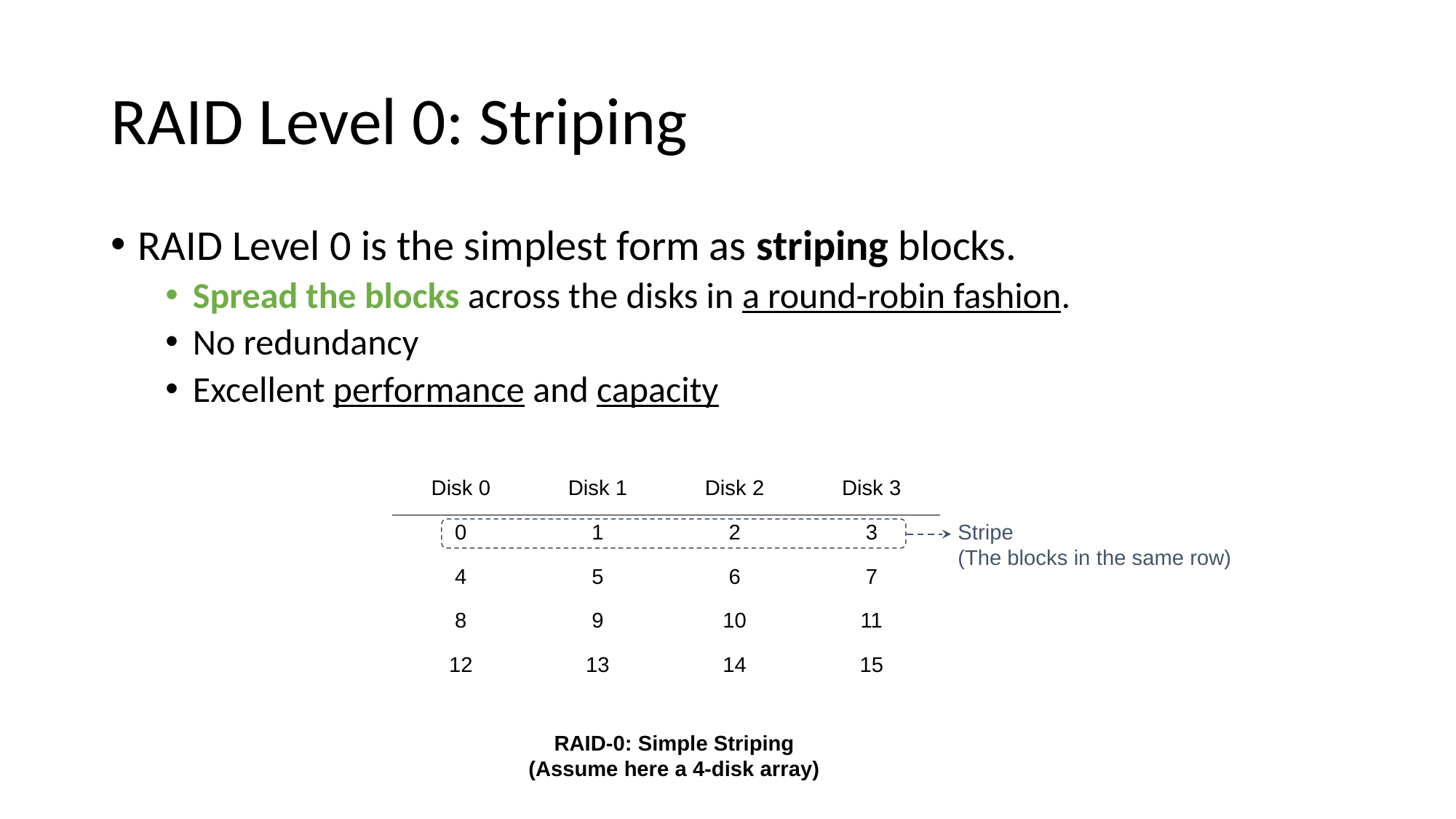

# RAID Level 0: Striping
RAID Level 0 is the simplest form as striping blocks.
Spread the blocks across the disks in a round-robin fashion.
No redundancy
Excellent performance and capacity
| Disk 0 | Disk 1 | Disk 2 | Disk 3 |
| --- | --- | --- | --- |
| 0 | 1 | 2 | 3 |
| 4 | 5 | 6 | 7 |
| 8 | 9 | 10 | 11 |
| 12 | 13 | 14 | 15 |
Stripe
(The blocks in the same row)

RAID-0: Simple Striping
(Assume here a 4-disk array)